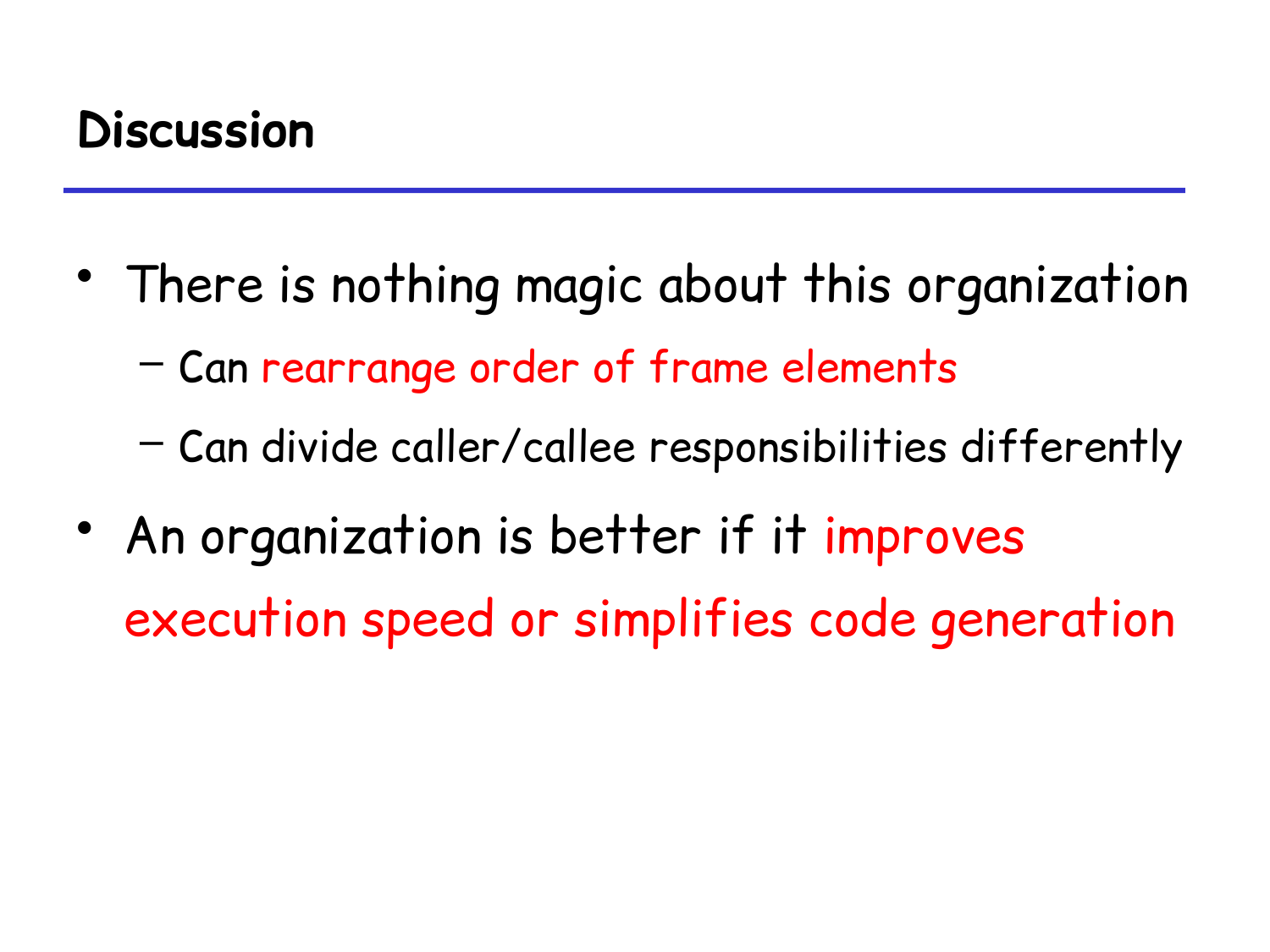

# Discussion
There is nothing magic about this organization
Can rearrange order of frame elements
Can divide caller/callee responsibilities differently
An organization is better if it improves execution speed or simplifies code generation
11